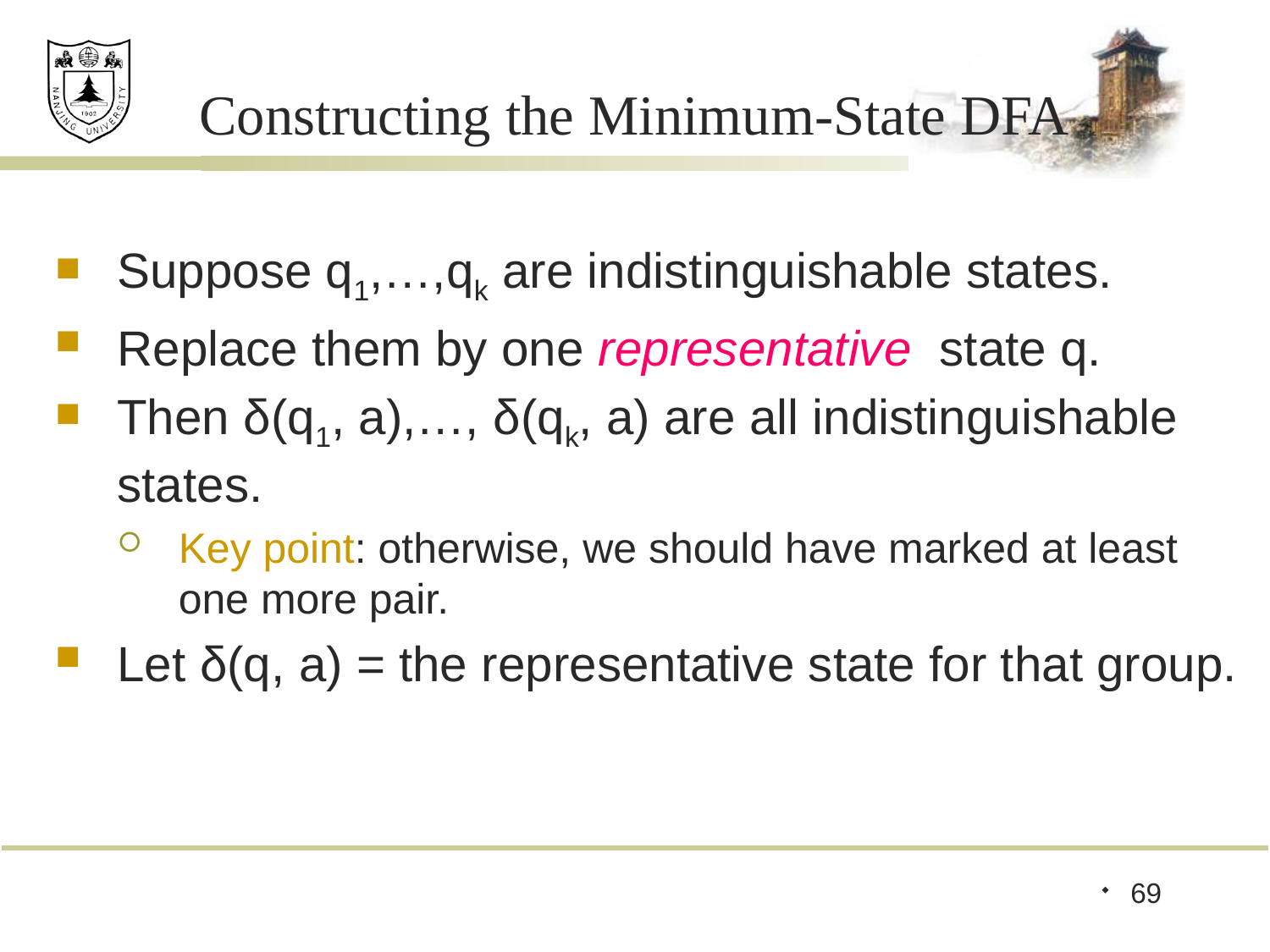

# Constructing the Minimum-State DFA
Suppose q1,…,qk are indistinguishable states.
Replace them by one representative  state q.
Then δ(q1, a),…, δ(qk, a) are all indistinguishable states.
Key point: otherwise, we should have marked at least one more pair.
Let δ(q, a) = the representative state for that group.
69